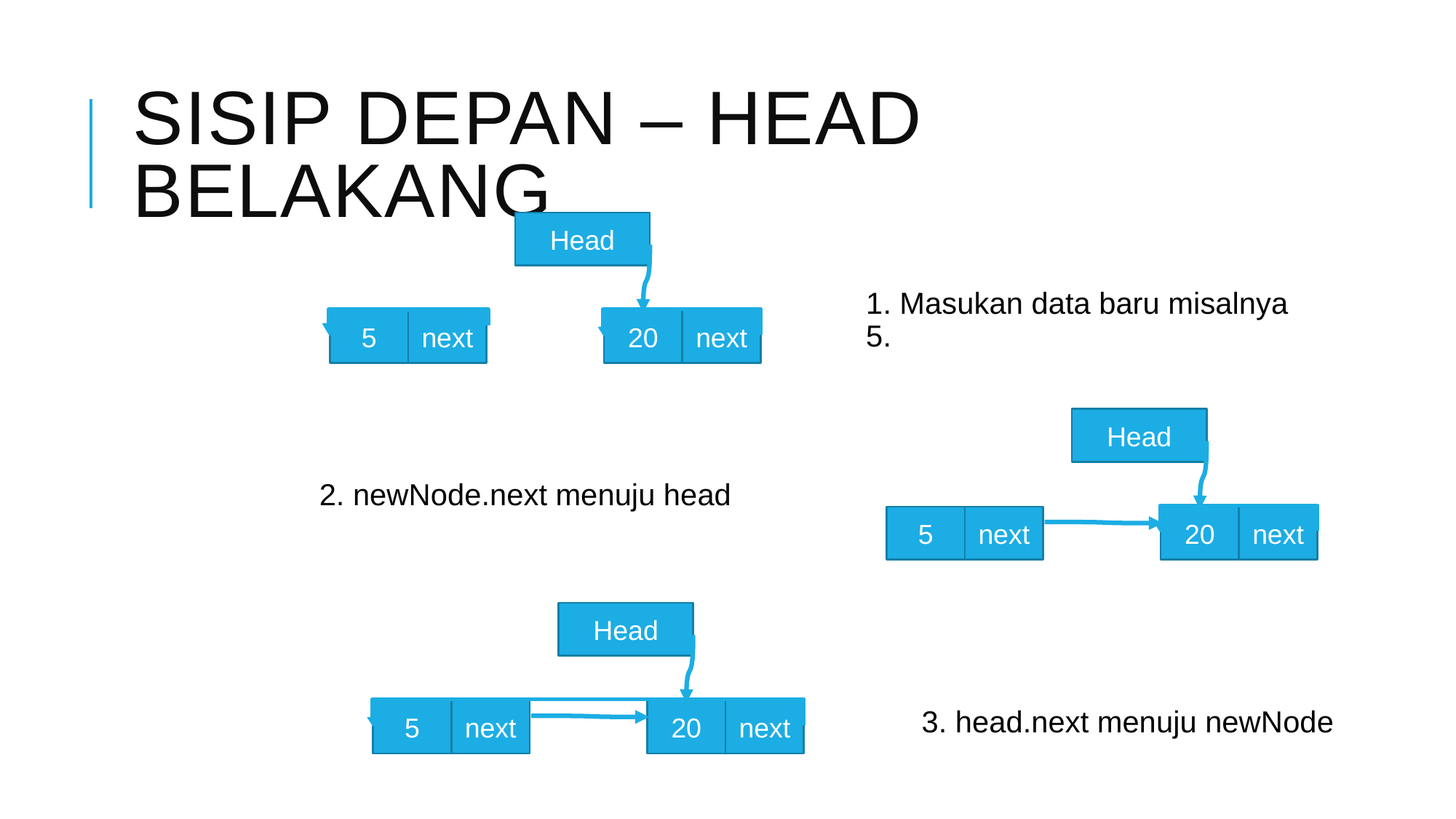

# Sisip Depan – Head belakang
Head
5
next
20
next
1. Masukan data baru misalnya 5.

Head
5
next
20
next
2. newNode.next menuju head

Head
5
next
20
next
3. head.next menuju newNode